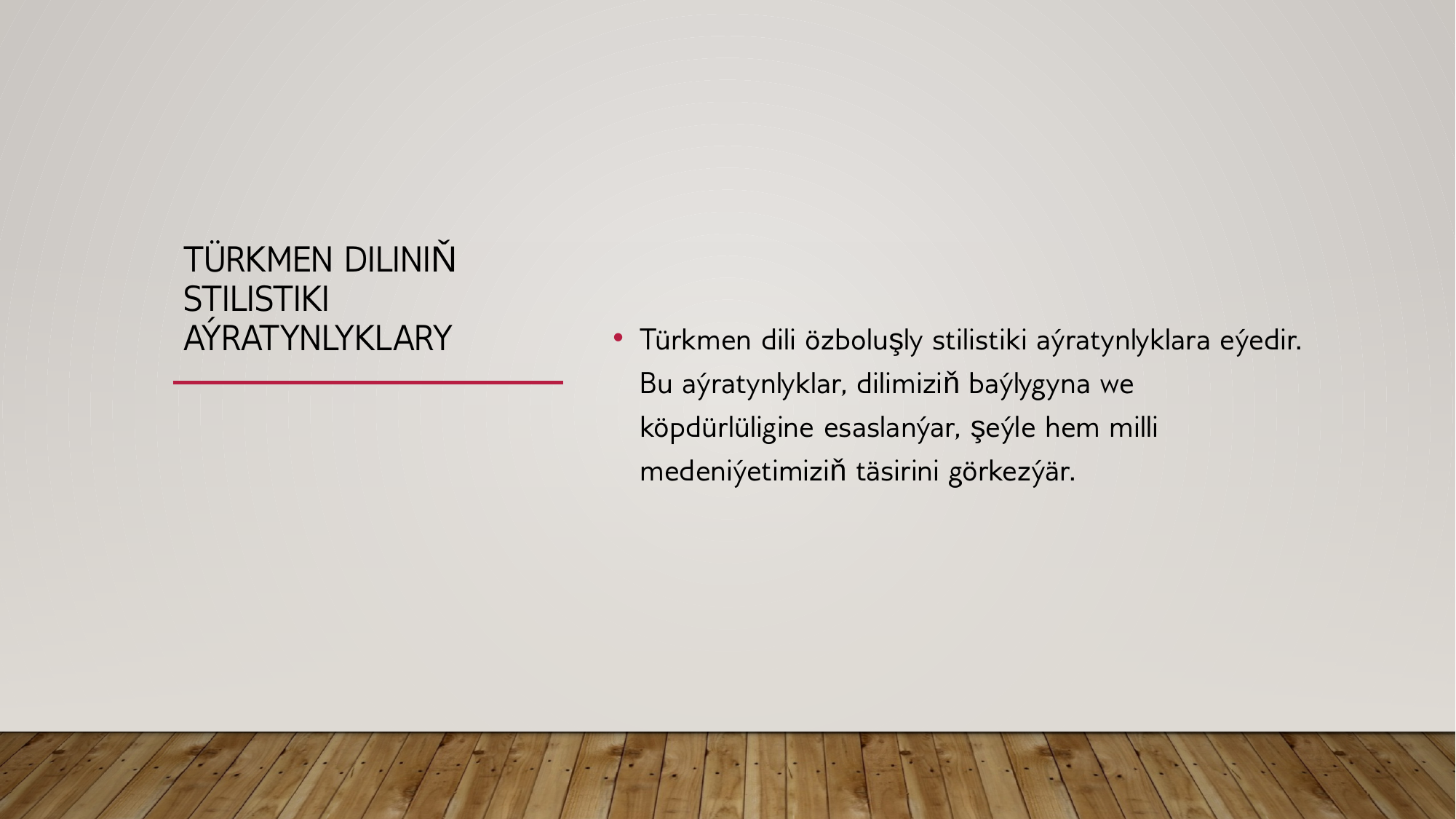

# Türkmen diliniň stilistiki aýratynlyklary

Türkmen dili özboluşly stilistiki aýratynlyklara eýedir. Bu aýratynlyklar, dilimiziň baýlygyna we köpdürlüligine esaslanýar, şeýle hem milli medeniýetimiziň täsirini görkezýär.